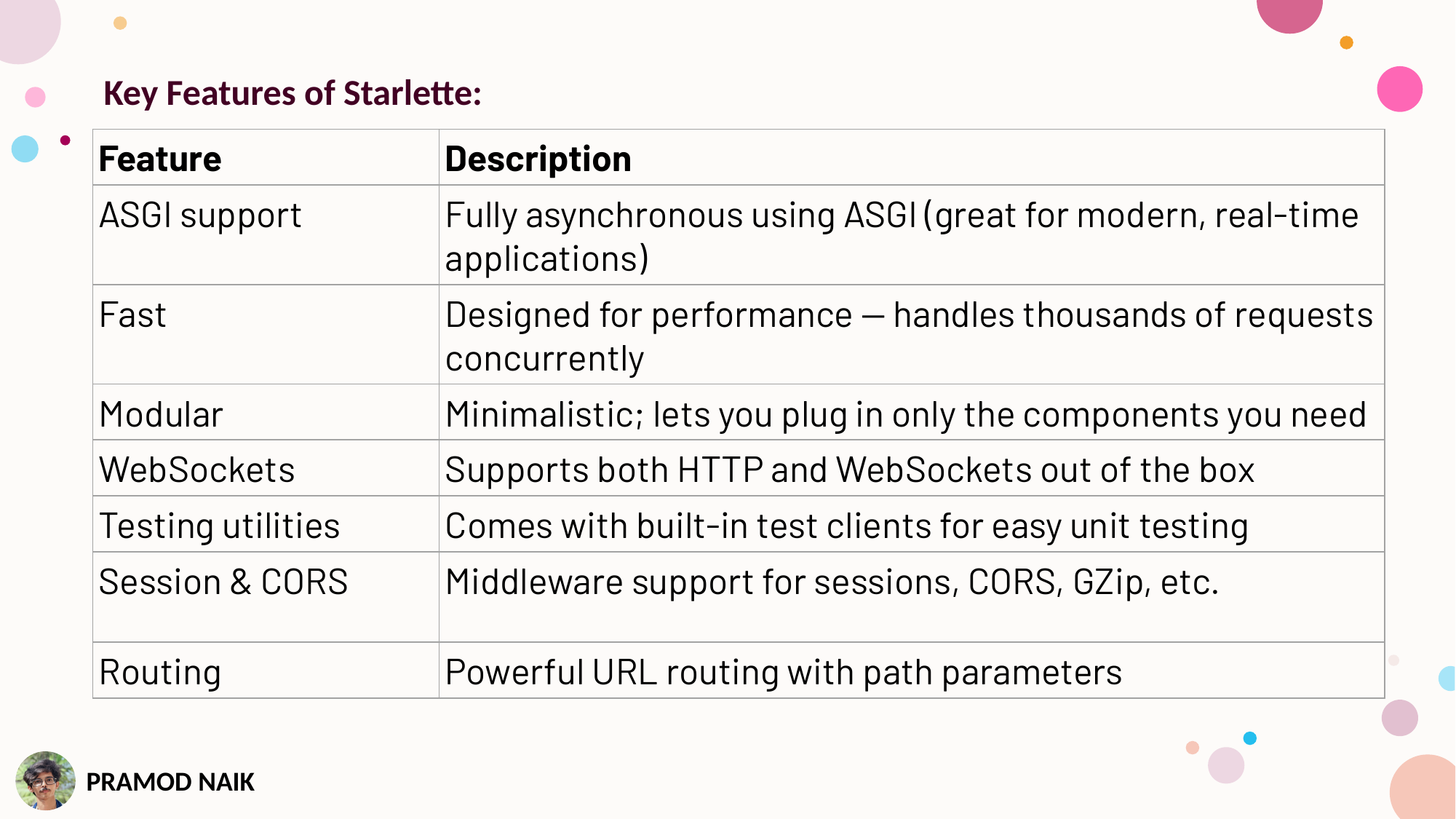

Key Features of Starlette:

| Feature | Description |
| --- | --- |
| ASGI support | Fully asynchronous using ASGI (great for modern, real-time applications) |
| Fast | Designed for performance — handles thousands of requests concurrently |
| Modular | Minimalistic; lets you plug in only the components you need |
| WebSockets | Supports both HTTP and WebSockets out of the box |
| Testing utilities | Comes with built-in test clients for easy unit testing |
| Session & CORS | Middleware support for sessions, CORS, GZip, etc. |
| Routing | Powerful URL routing with path parameters |